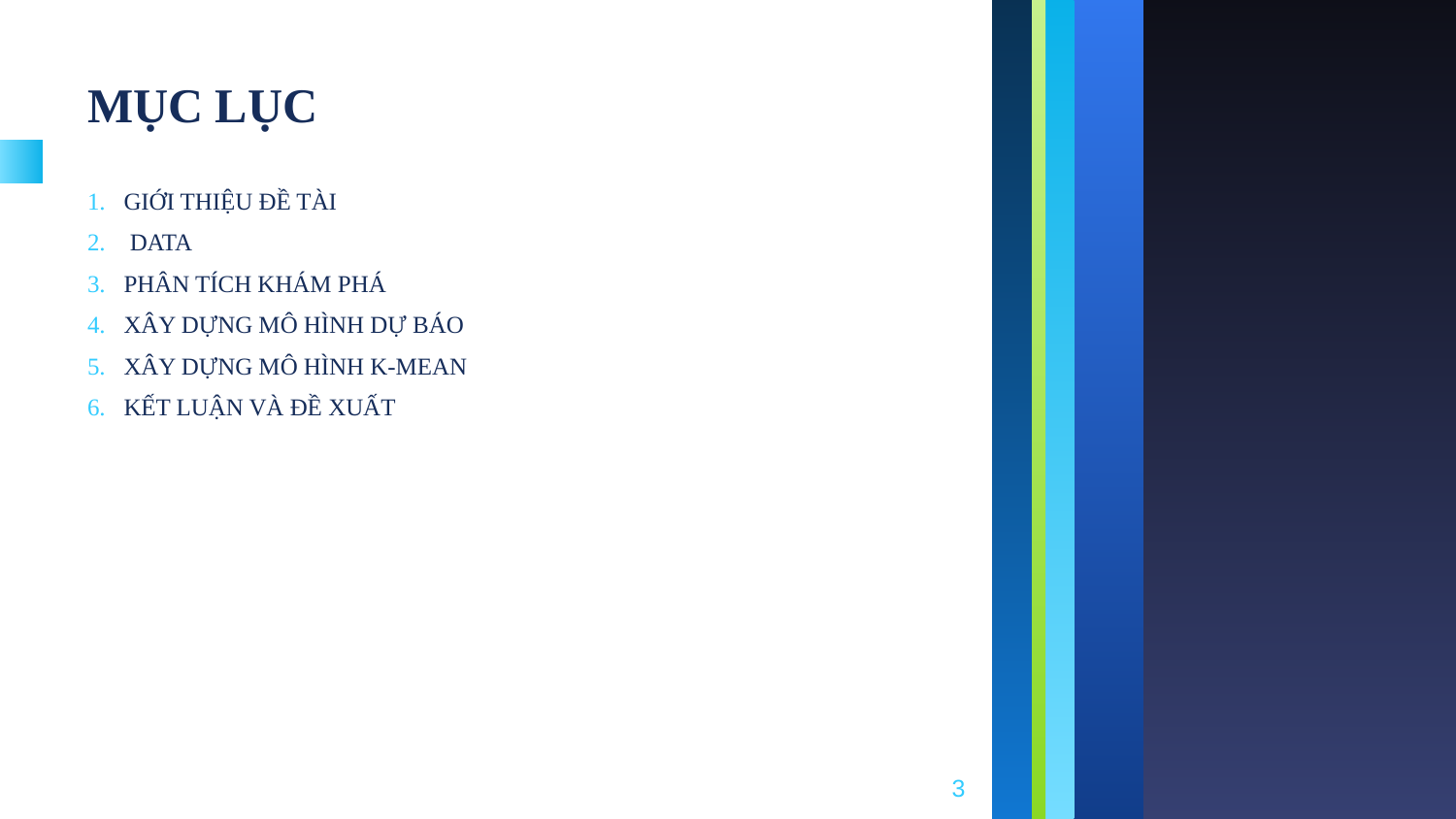

# MỤC LỤC
GIỚI THIỆU ĐỀ TÀI
 DATA
PHÂN TÍCH KHÁM PHÁ
XÂY DỰNG MÔ HÌNH DỰ BÁO
XÂY DỰNG MÔ HÌNH K-MEAN
KẾT LUẬN VÀ ĐỀ XUẤT
3